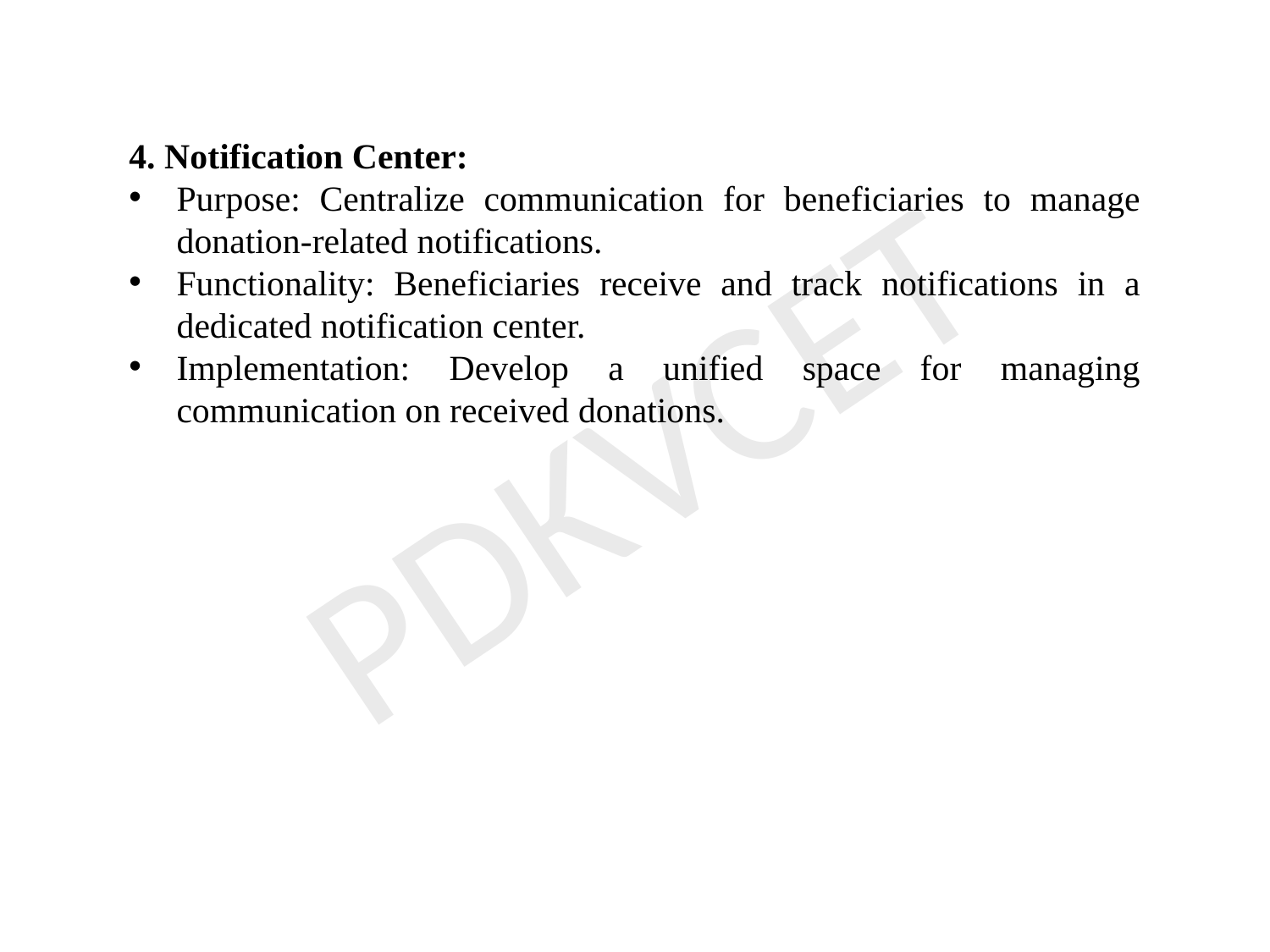

4. Notification Center:
Purpose: Centralize communication for beneficiaries to manage donation-related notifications.
Functionality: Beneficiaries receive and track notifications in a dedicated notification center.
Implementation: Develop a unified space for managing communication on received donations.
PDKVCET